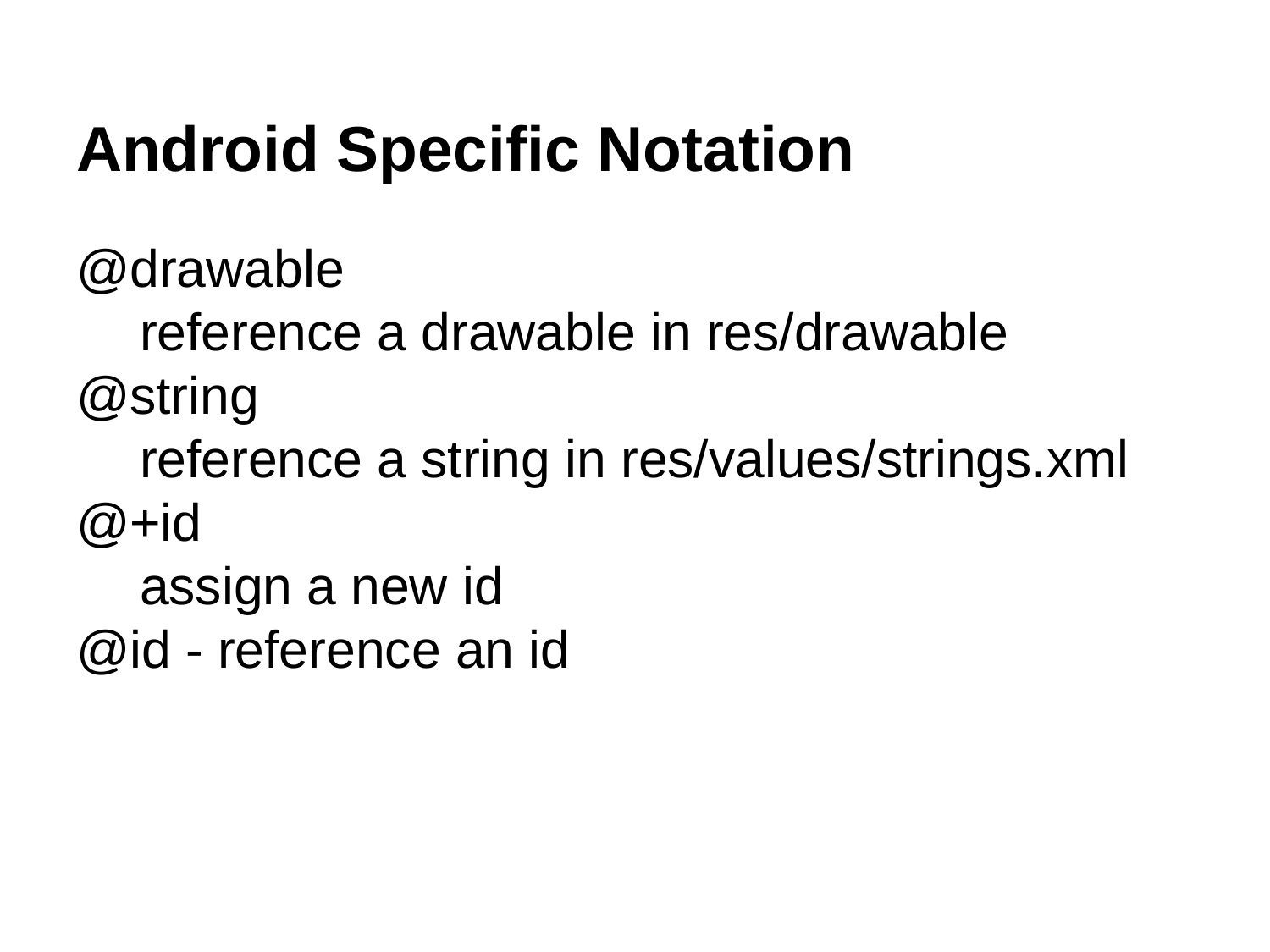

# Android Specific Notation
@drawable
reference a drawable in res/drawable
@string
reference a string in res/values/strings.xml
@+id
assign a new id
@id - reference an id